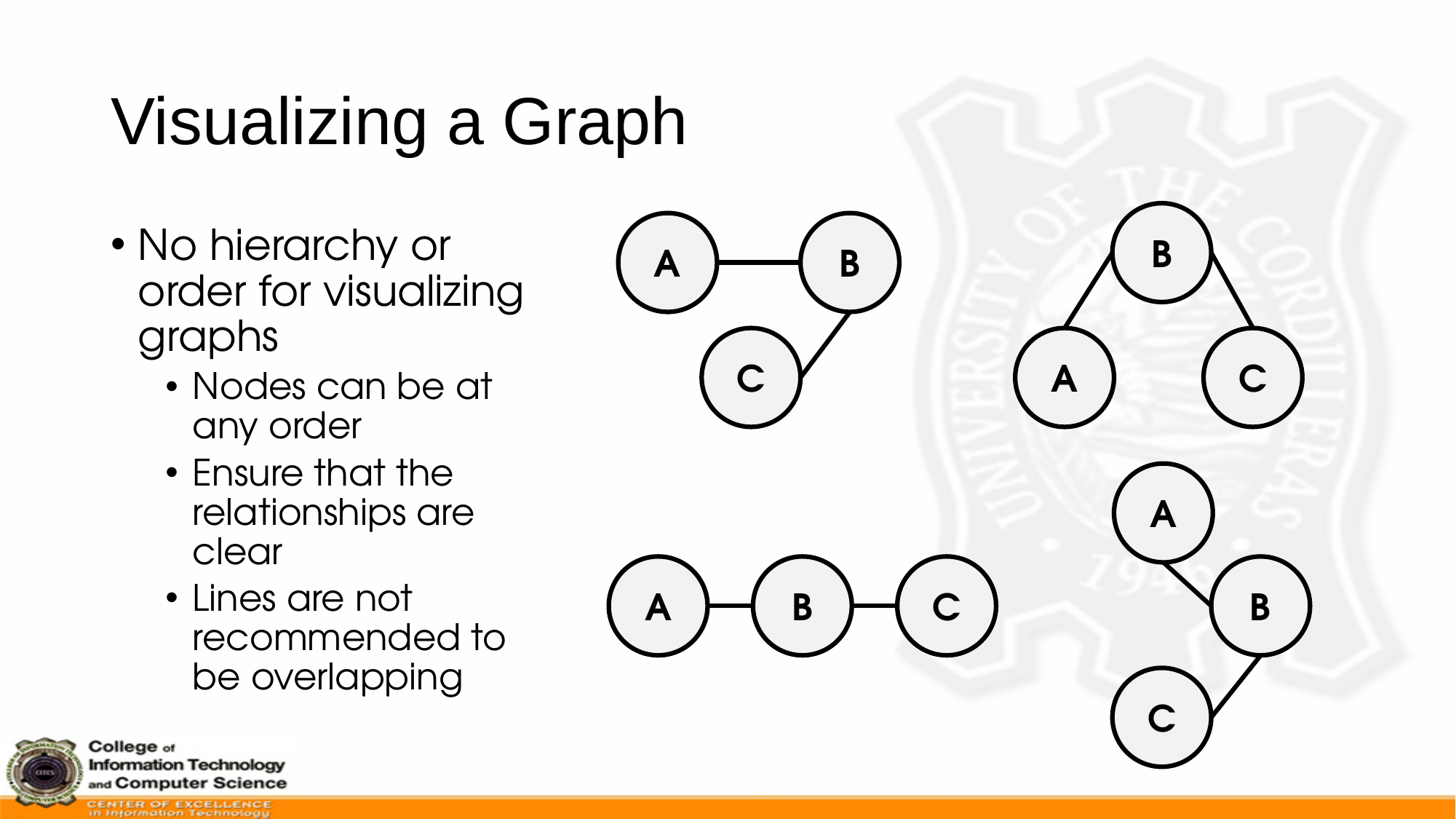

# Visualizing a Graph
B
A
B
No hierarchy or order for visualizing graphs
Nodes can be at any order
Ensure that the relationships are clear
Lines are not recommended to be overlapping
C
A
C
A
A
B
C
B
C